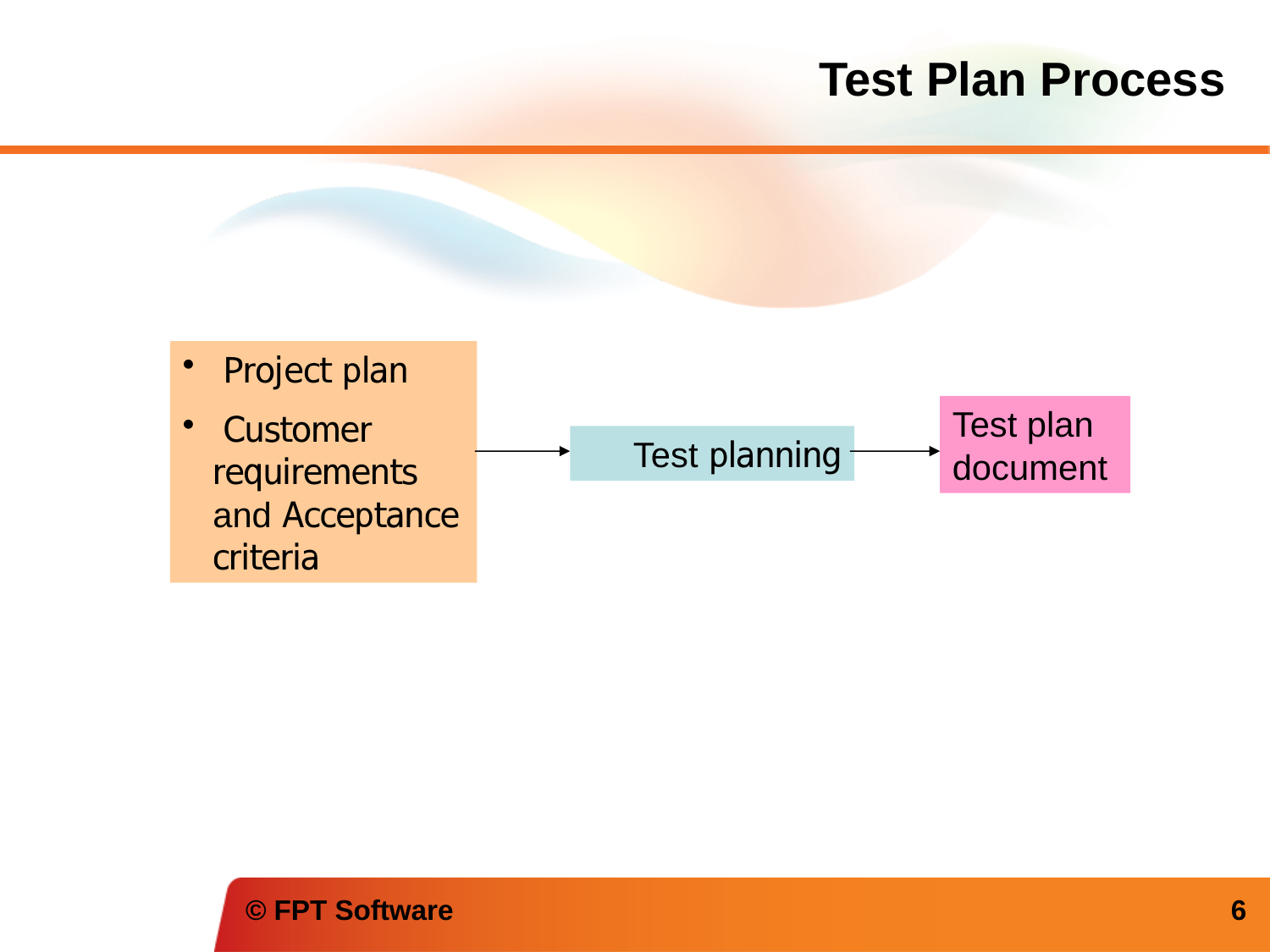

# Test Plan Process
 Project plan
 Customer requirements and Acceptance criteria
Test plan document
Test planning